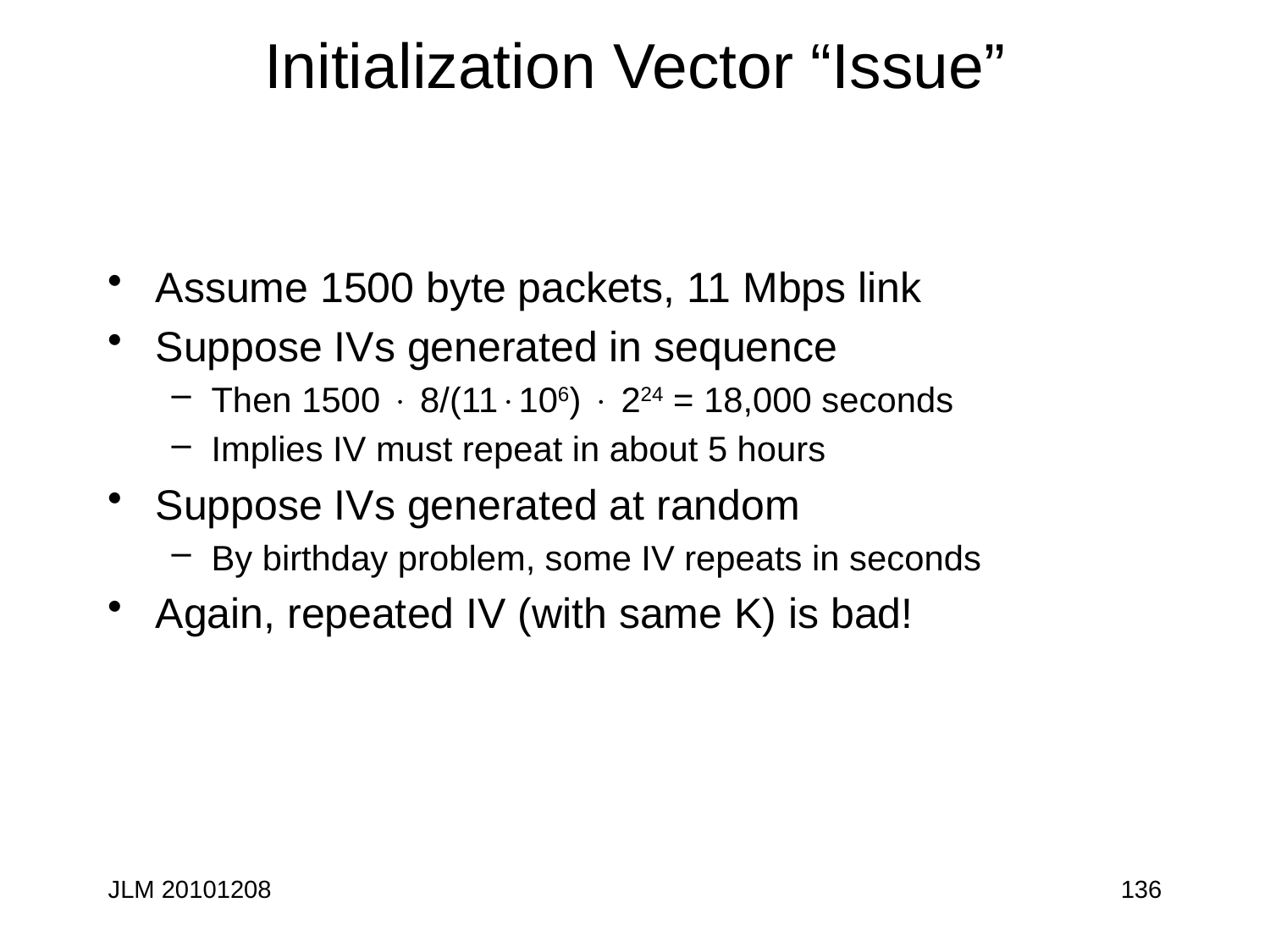

# Initialization Vector “Issue”
Assume 1500 byte packets, 11 Mbps link
Suppose IVs generated in sequence
Then 1500 ⋅ 8/(11⋅106) ⋅ 224 = 18,000 seconds
Implies IV must repeat in about 5 hours
Suppose IVs generated at random
By birthday problem, some IV repeats in seconds
Again, repeated IV (with same K) is bad!
JLM 20101208
136